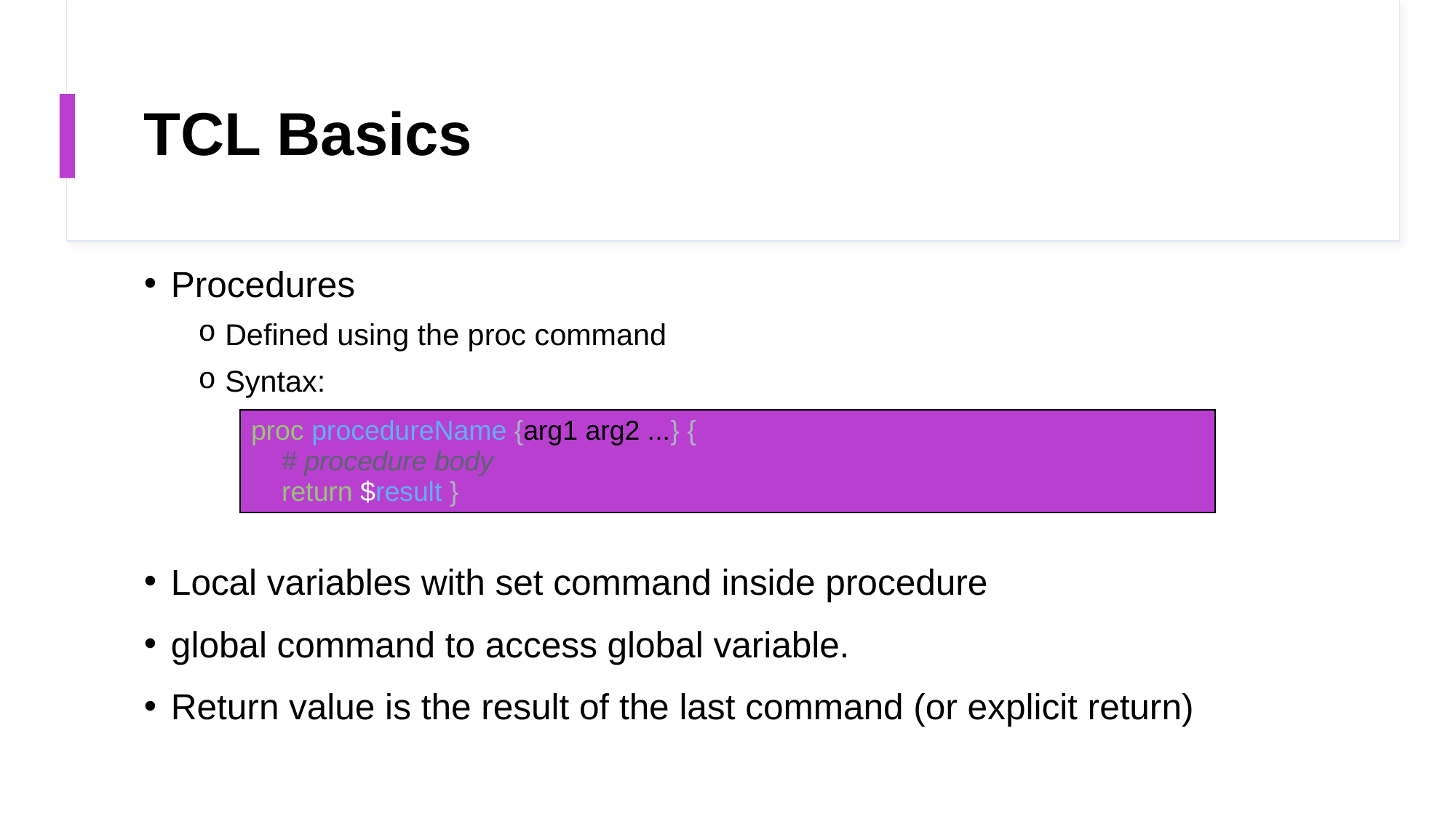

# TCL Basics
Procedures
Defined using the proc command
Syntax:

Local variables with set command inside procedure
global command to access global variable.
Return value is the result of the last command (or explicit return)

| proc procedureName {arg1 arg2 ...} {      # procedure body     return $result } |
| --- |